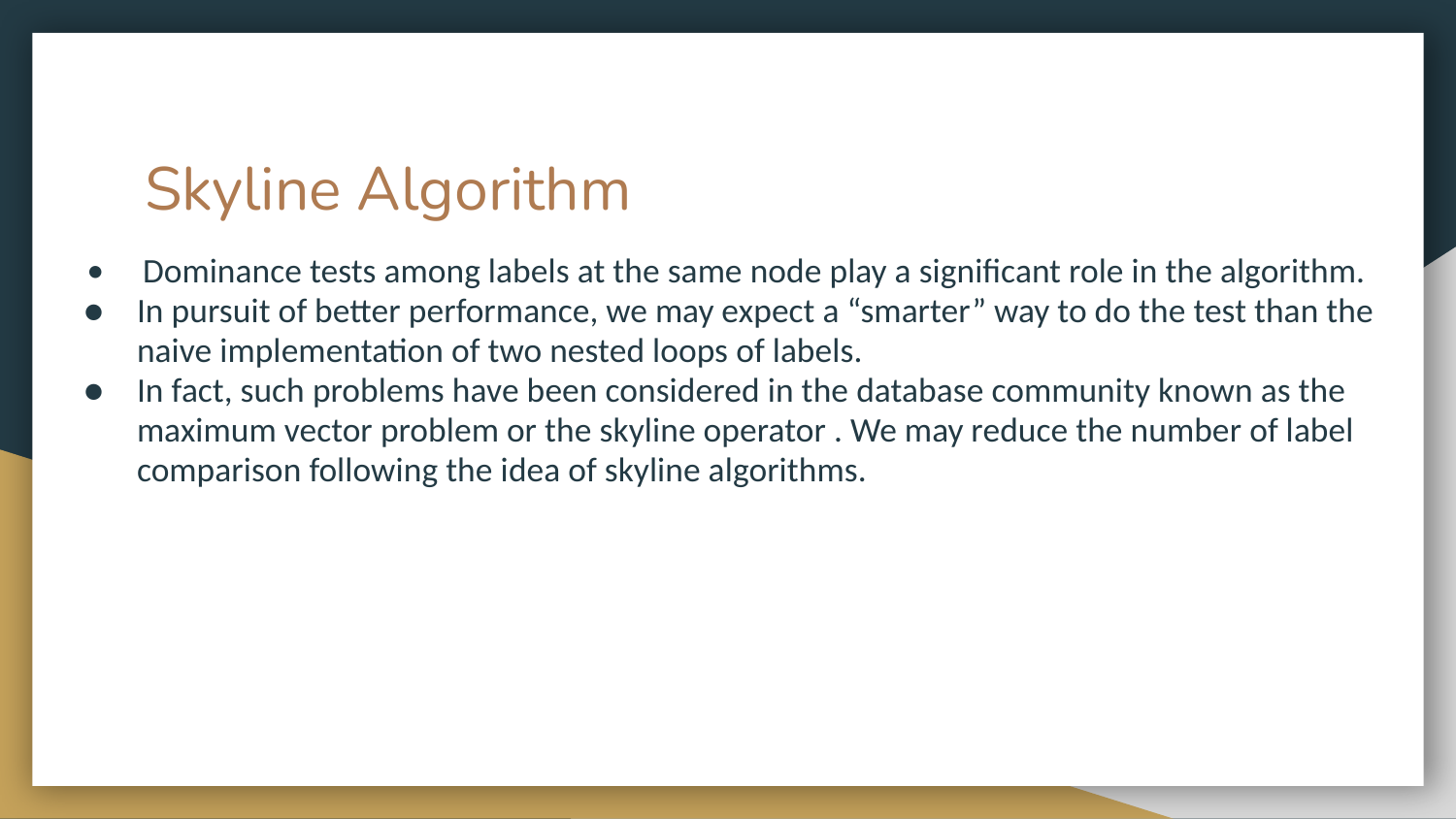

# Skyline Algorithm
 Dominance tests among labels at the same node play a significant role in the algorithm.
In pursuit of better performance, we may expect a “smarter” way to do the test than the naive implementation of two nested loops of labels.
In fact, such problems have been considered in the database community known as the maximum vector problem or the skyline operator . We may reduce the number of label comparison following the idea of skyline algorithms.